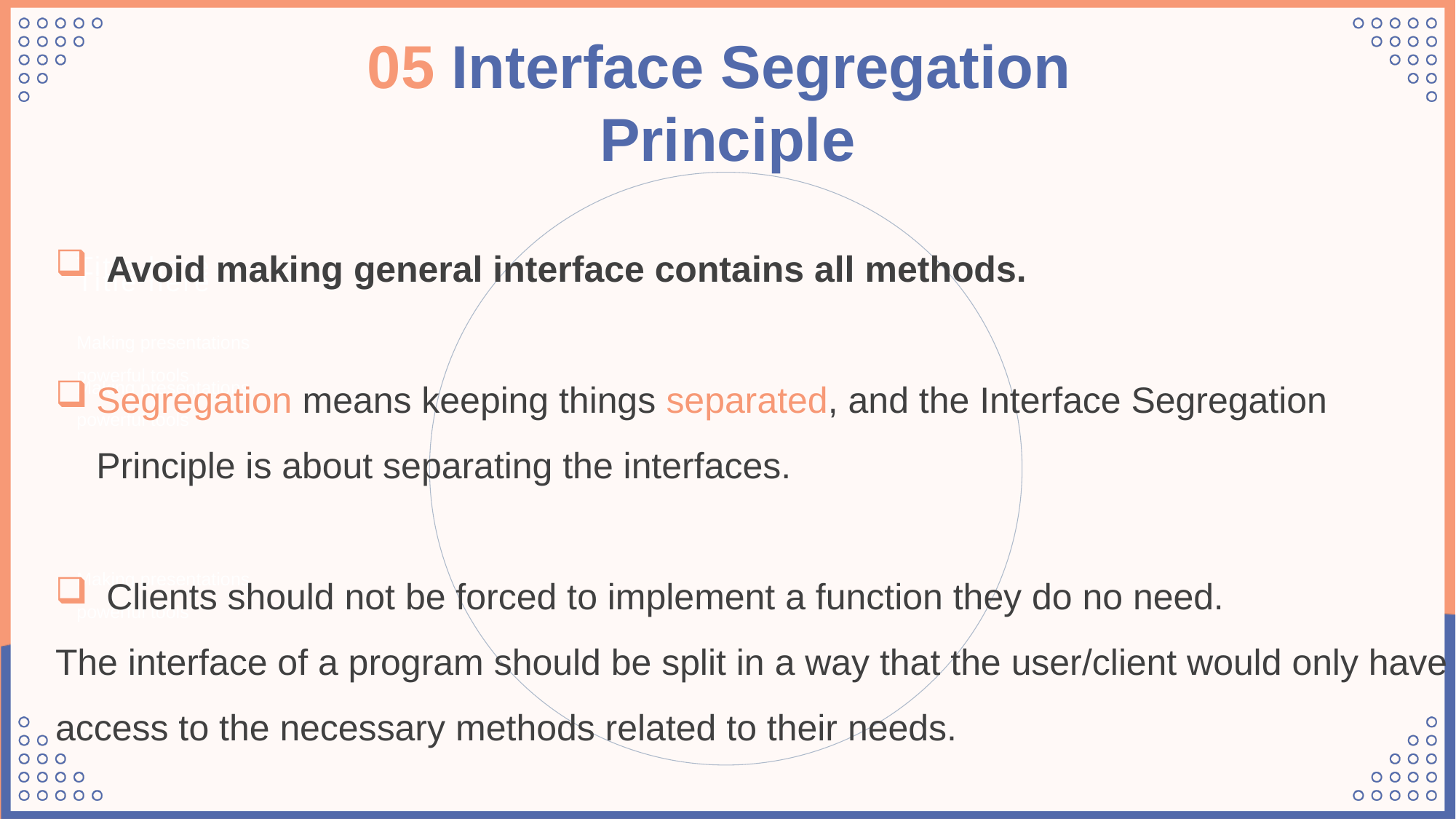

05 Interface Segregation
Principle

 Avoid making general interface contains all methods.

Segregation means keeping things separated, and the Interface Segregation Principle is about separating the interfaces.

 Clients should not be forced to implement a function they do no need.
The interface of a program should be split in a way that the user/client would only have access to the necessary methods related to their needs.

Title here
Title here
Making presentations powerful tools
Making presentations powerful tools
Making presentations powerful tools